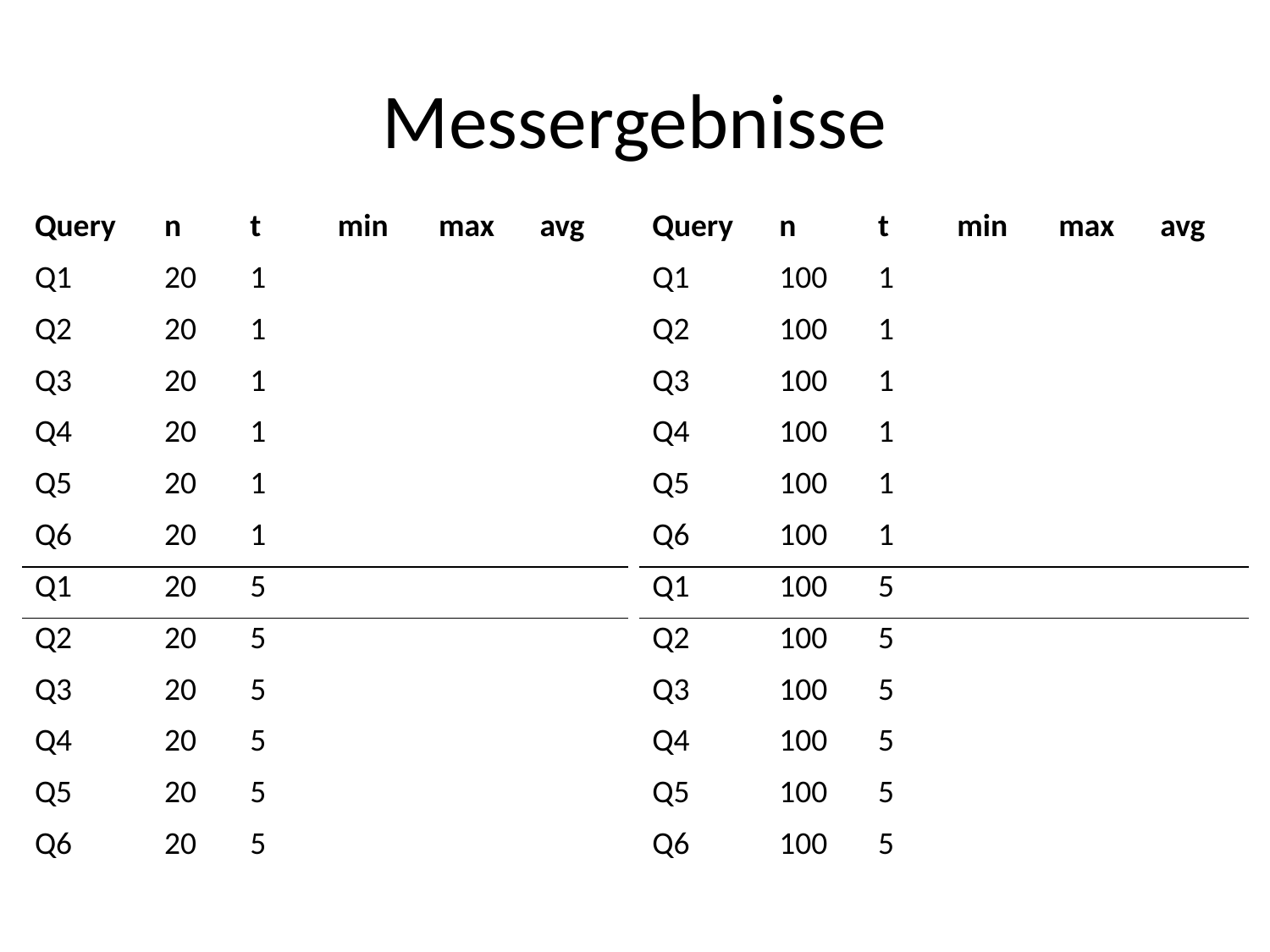

# Messergebnisse
| Query | n | t | min | max | avg |
| --- | --- | --- | --- | --- | --- |
| Q1 | 20 | 1 |  |  |  |
| Q2 | 20 | 1 |  |  |  |
| Q3 | 20 | 1 |  |  |  |
| Q4 | 20 | 1 |  |  |  |
| Q5 | 20 | 1 |  |  |  |
| Q6 | 20 | 1 |  |  |  |
| Q1 | 20 | 5 |  |  |  |
| Q2 | 20 | 5 |  |  |  |
| Q3 | 20 | 5 |  |  |  |
| Q4 | 20 | 5 |  |  |  |
| Q5 | 20 | 5 |  |  |  |
| Q6 | 20 | 5 |  |  |  |
| Query | n | t | min | max | avg |
| --- | --- | --- | --- | --- | --- |
| Q1 | 100 | 1 |  |  |  |
| Q2 | 100 | 1 |  |  |  |
| Q3 | 100 | 1 |  |  |  |
| Q4 | 100 | 1 |  |  |  |
| Q5 | 100 | 1 |  |  |  |
| Q6 | 100 | 1 |  |  |  |
| Q1 | 100 | 5 |  |  |  |
| Q2 | 100 | 5 |  |  |  |
| Q3 | 100 | 5 |  |  |  |
| Q4 | 100 | 5 |  |  |  |
| Q5 | 100 | 5 |  |  |  |
| Q6 | 100 | 5 |  |  |  |